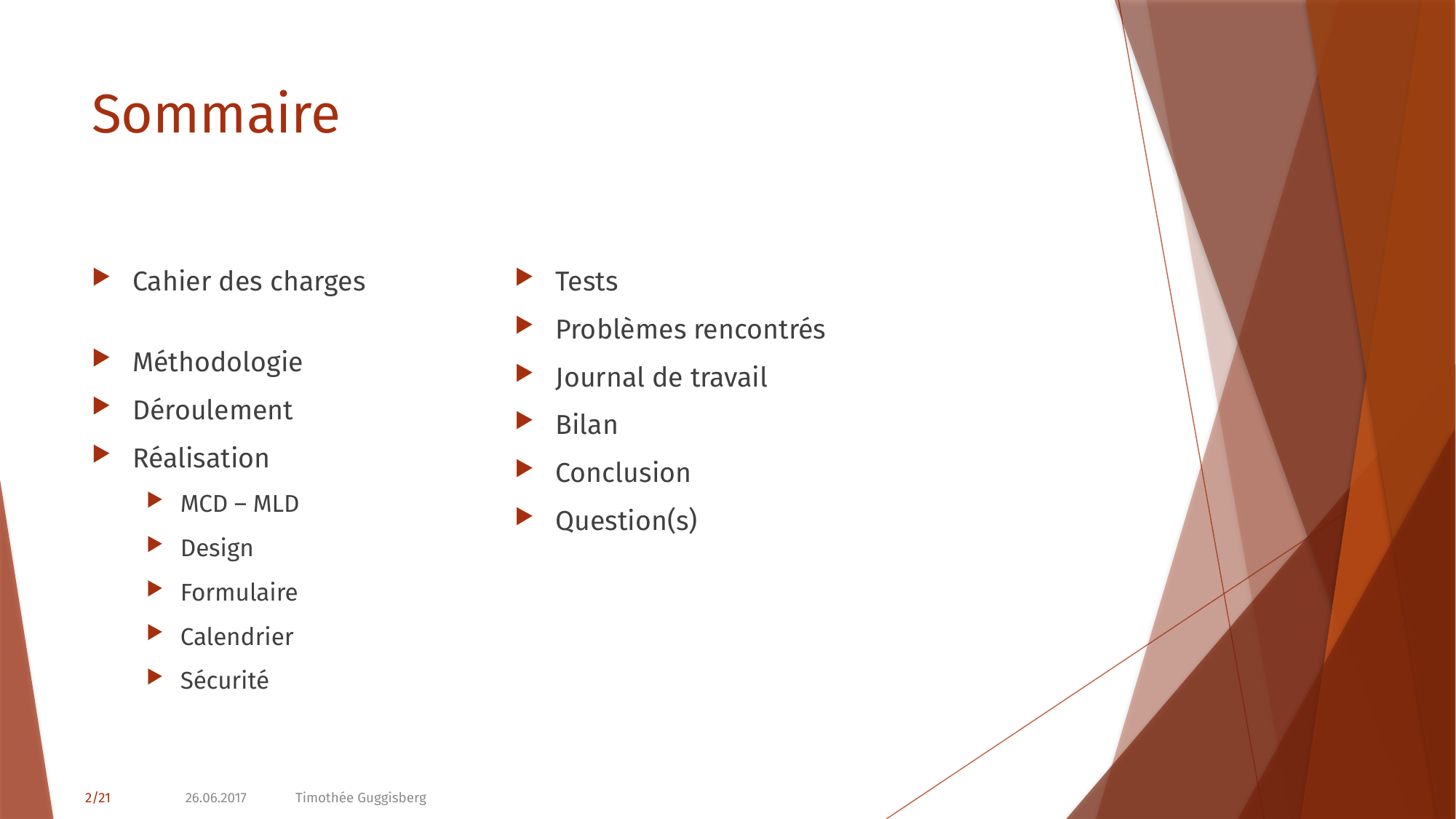

# Sommaire
Tests
Problèmes rencontrés
Journal de travail
Bilan
Conclusion
Question(s)
Cahier des charges
Méthodologie
Déroulement
Réalisation
MCD – MLD
Design
Formulaire
Calendrier
Sécurité

2/21
26.06.2017
Timothée Guggisberg